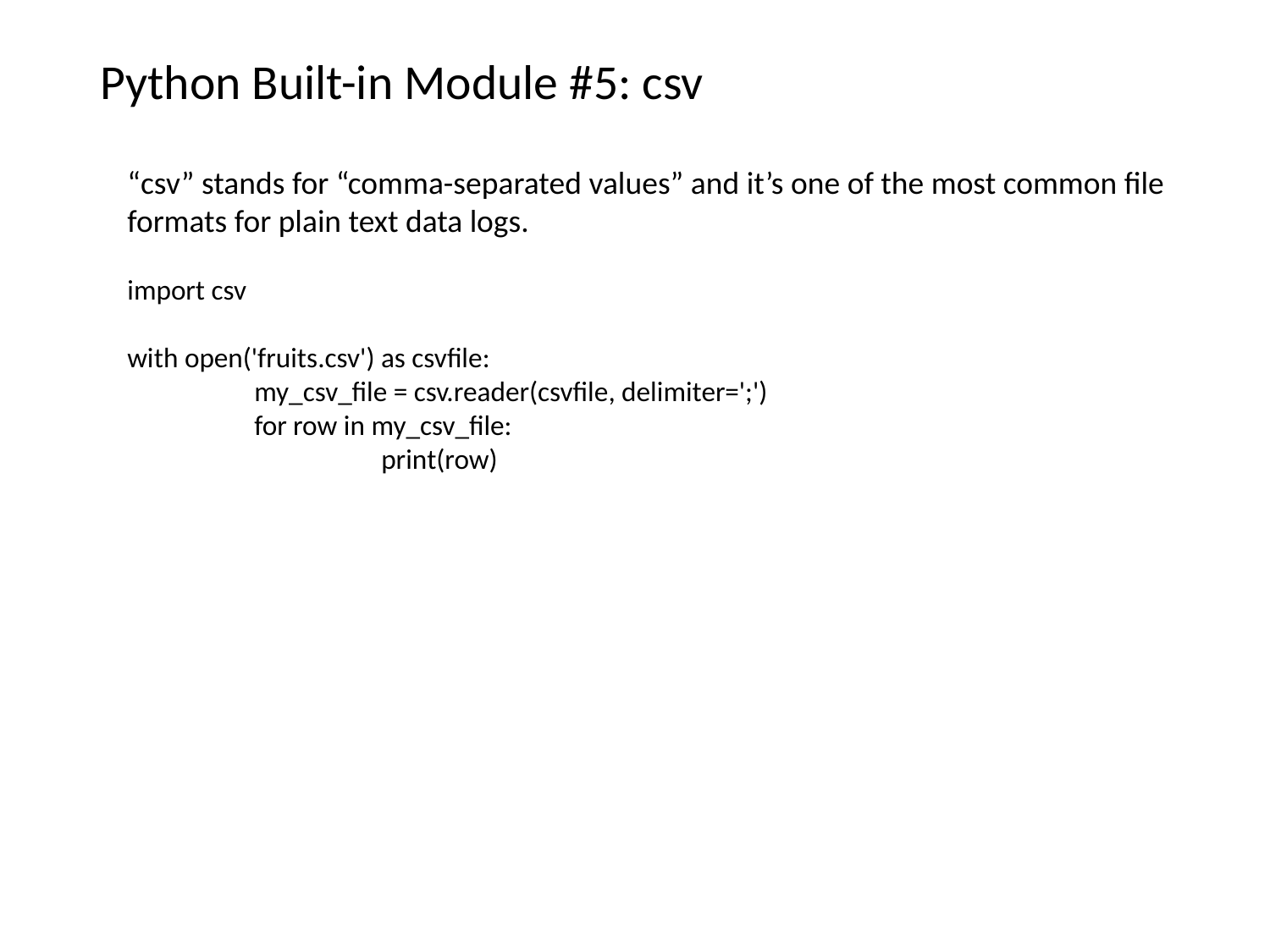

# Python Built-in Module #5: csv
“csv” stands for “comma-separated values” and it’s one of the most common file formats for plain text data logs.

import csv

with open('fruits.csv') as csvfile:
	my_csv_file = csv.reader(csvfile, delimiter=';')
	for row in my_csv_file:
		print(row)